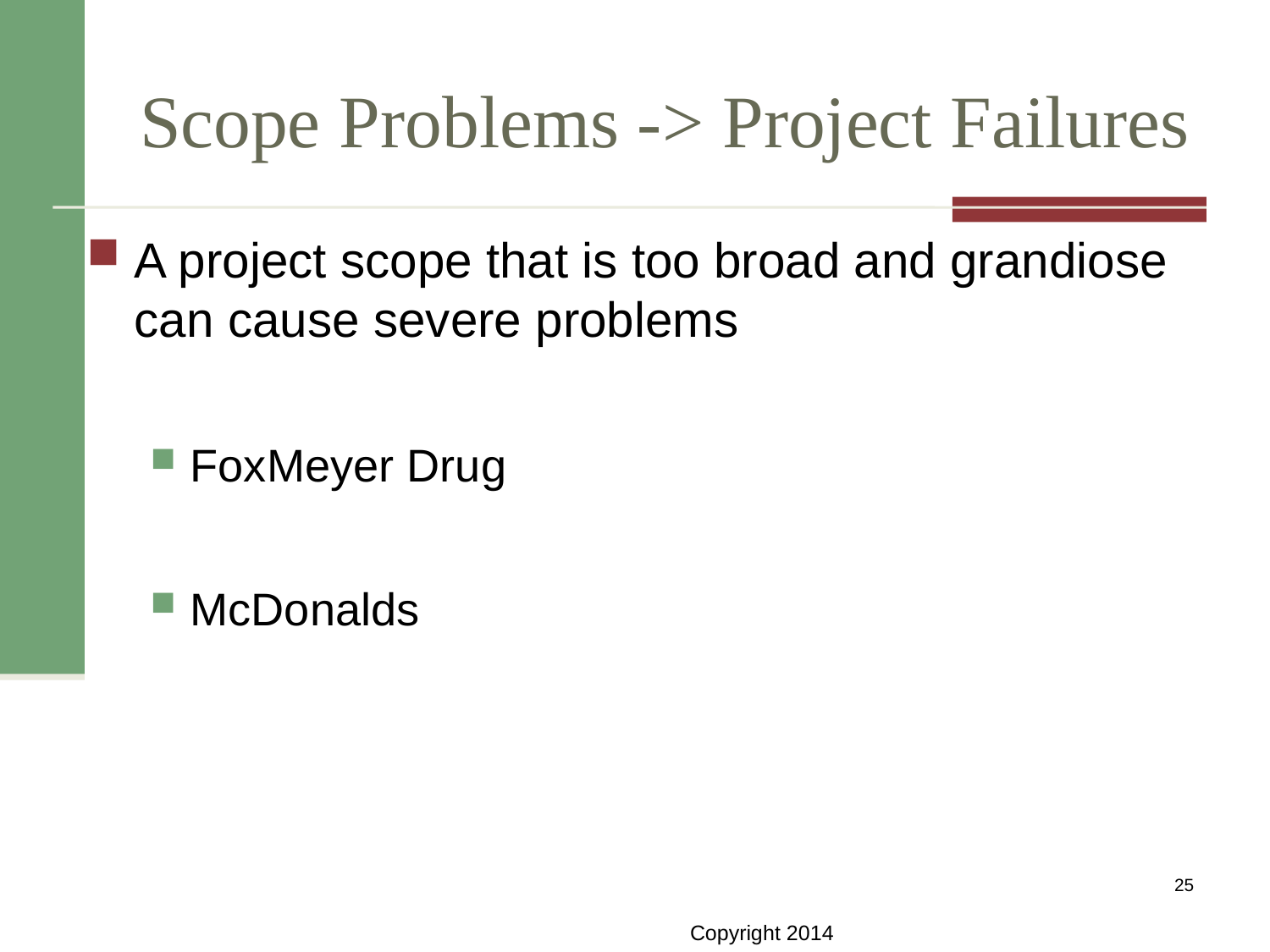

# Scope Problems -> Project Failures
A project scope that is too broad and grandiose can cause severe problems

FoxMeyer Drug

McDonalds

25